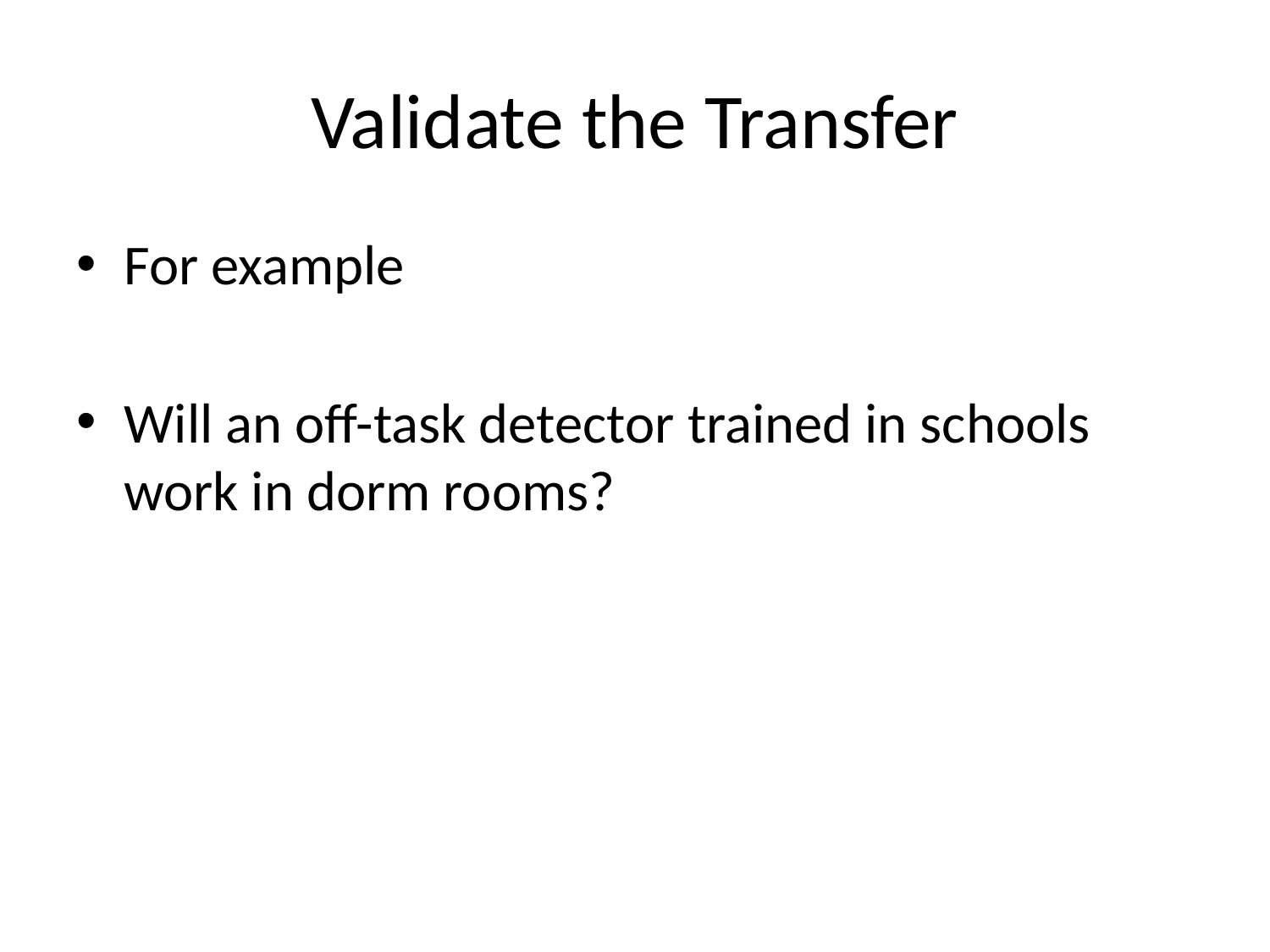

# Validate the Transfer
For example

Will an off-task detector trained in schools work in dorm rooms?